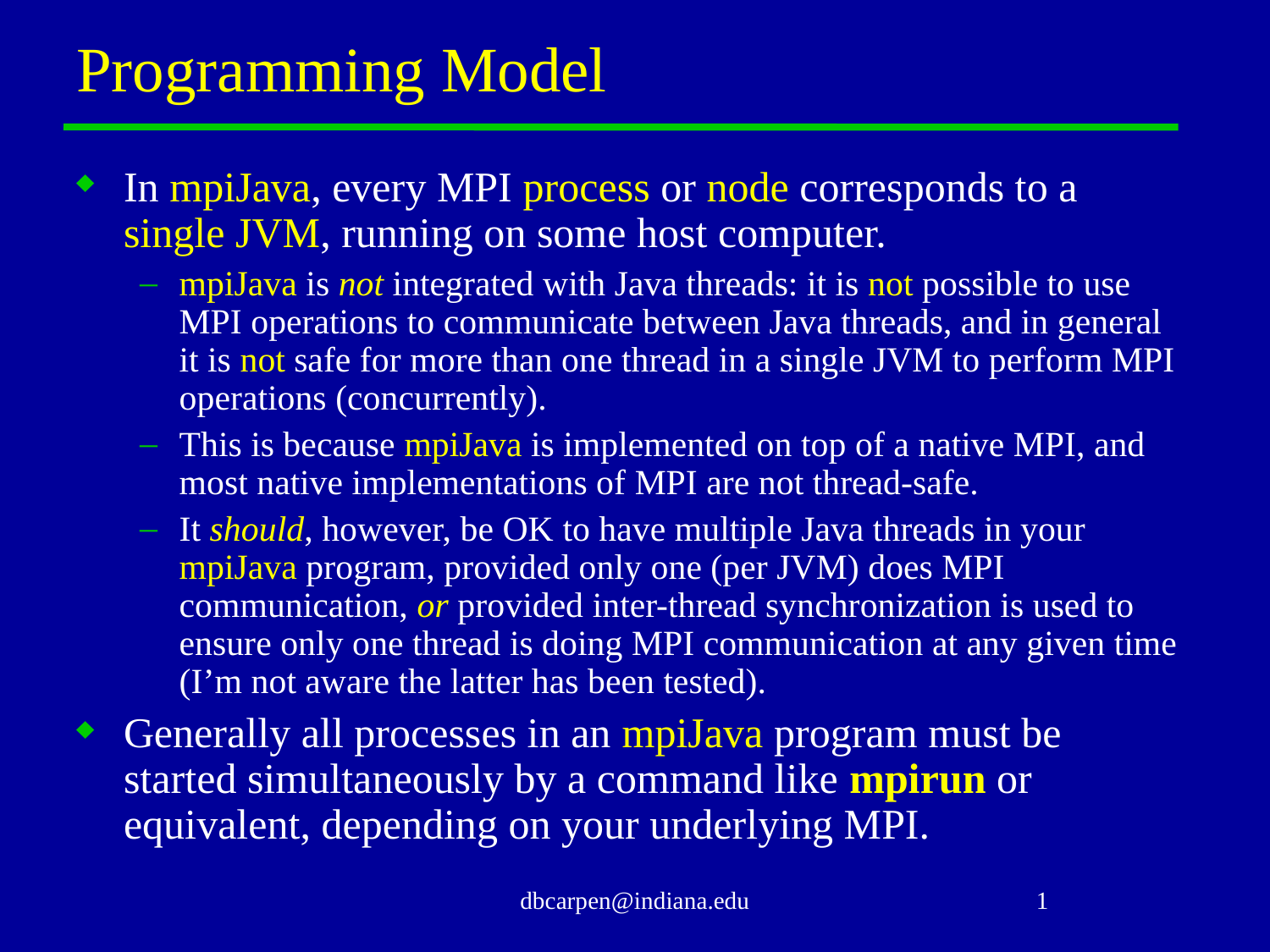

# Programming Model
In mpiJava, every MPI process or node corresponds to a single JVM, running on some host computer.
mpiJava is not integrated with Java threads: it is not possible to use MPI operations to communicate between Java threads, and in general it is not safe for more than one thread in a single JVM to perform MPI operations (concurrently).
This is because mpiJava is implemented on top of a native MPI, and most native implementations of MPI are not thread-safe.
It should, however, be OK to have multiple Java threads in your mpiJava program, provided only one (per JVM) does MPI communication, or provided inter-thread synchronization is used to ensure only one thread is doing MPI communication at any given time (I’m not aware the latter has been tested).
Generally all processes in an mpiJava program must be started simultaneously by a command like mpirun or equivalent, depending on your underlying MPI.